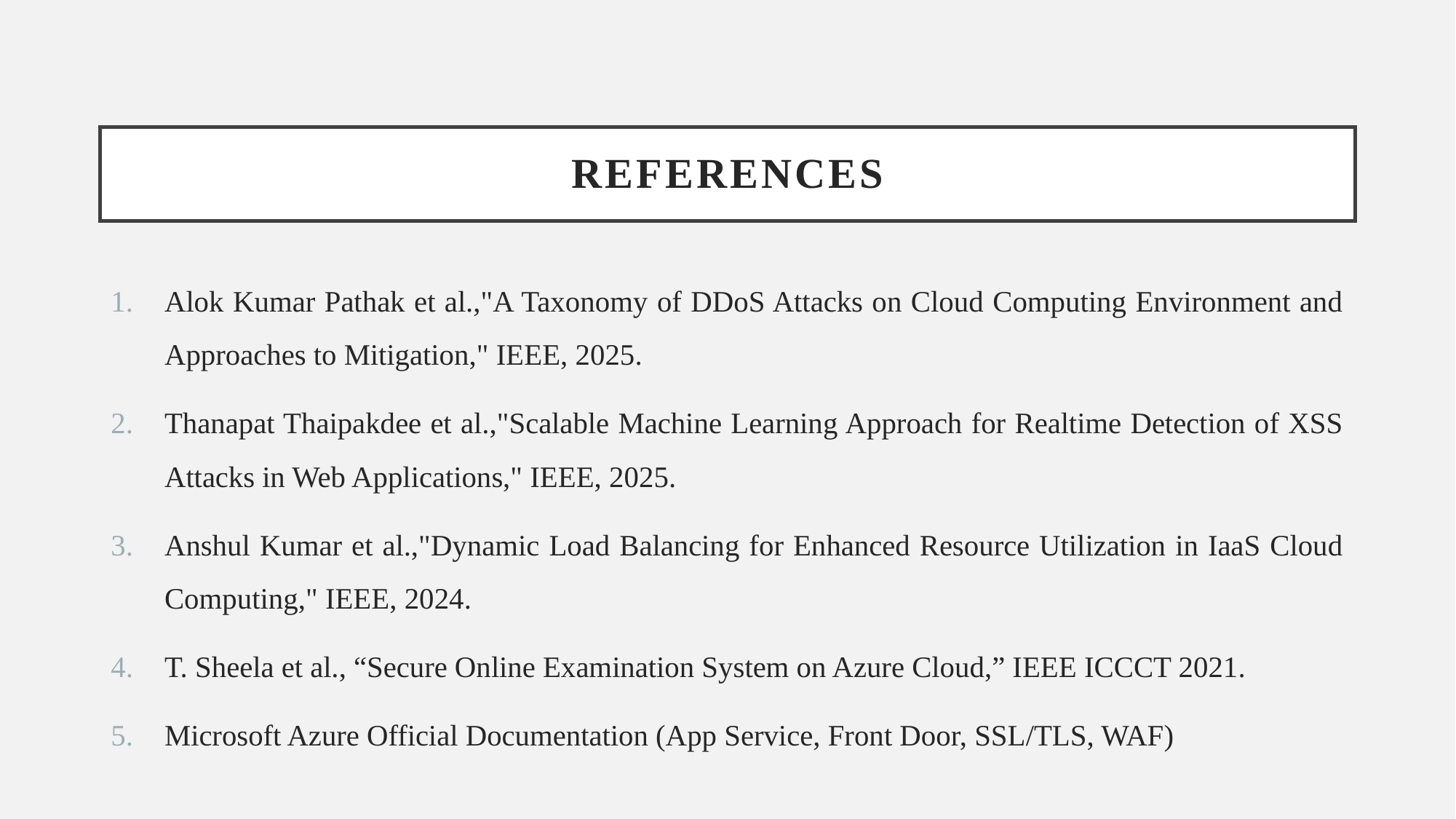

# References
Alok Kumar Pathak et al.,"A Taxonomy of DDoS Attacks on Cloud Computing Environment and Approaches to Mitigation," IEEE, 2025.
Thanapat Thaipakdee et al.,"Scalable Machine Learning Approach for Realtime Detection of XSS Attacks in Web Applications," IEEE, 2025.
Anshul Kumar et al.,"Dynamic Load Balancing for Enhanced Resource Utilization in IaaS Cloud Computing," IEEE, 2024.
T. Sheela et al., “Secure Online Examination System on Azure Cloud,” IEEE ICCCT 2021.
Microsoft Azure Official Documentation (App Service, Front Door, SSL/TLS, WAF)